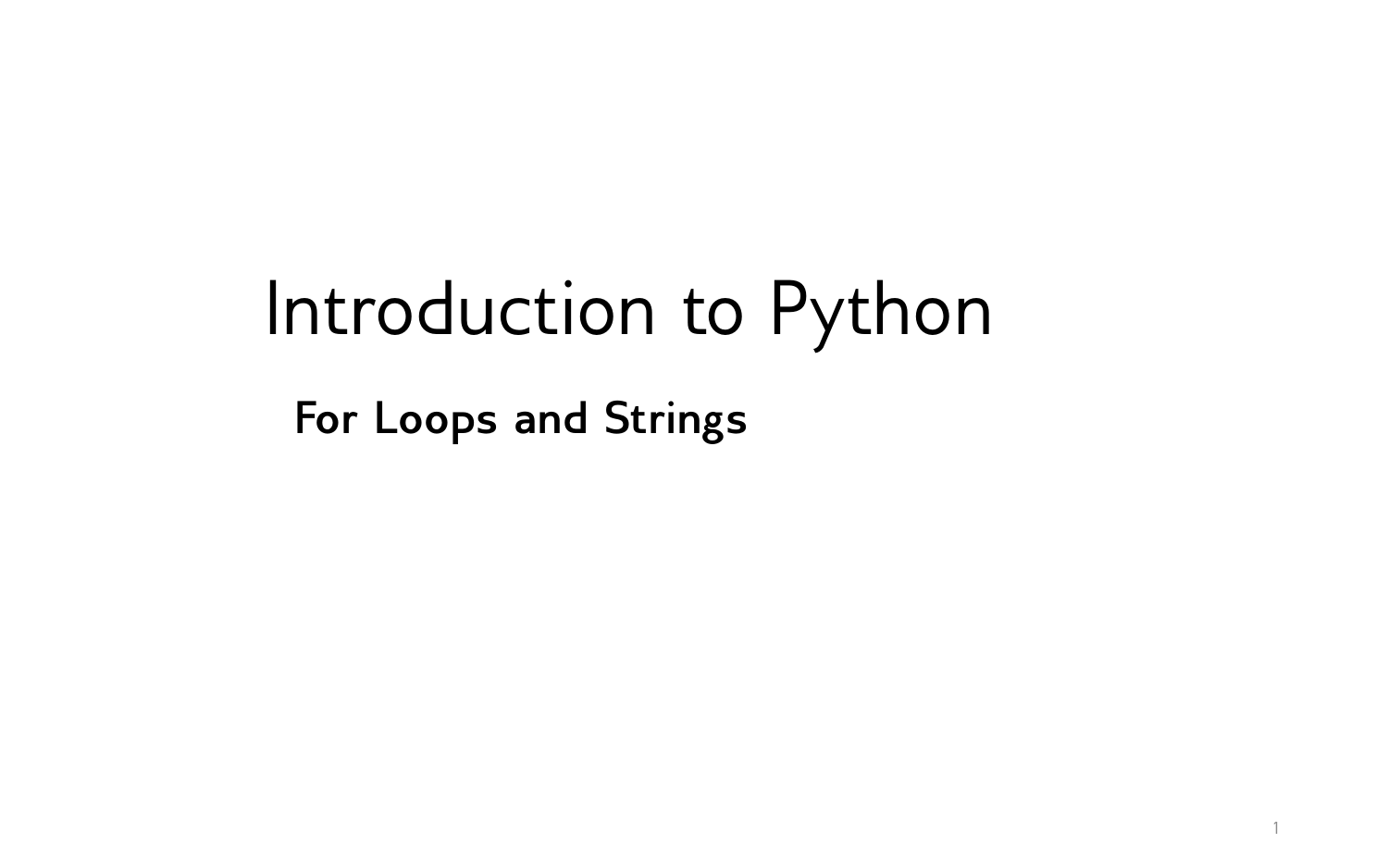

# Introduction to Python
For Loops and Strings

1